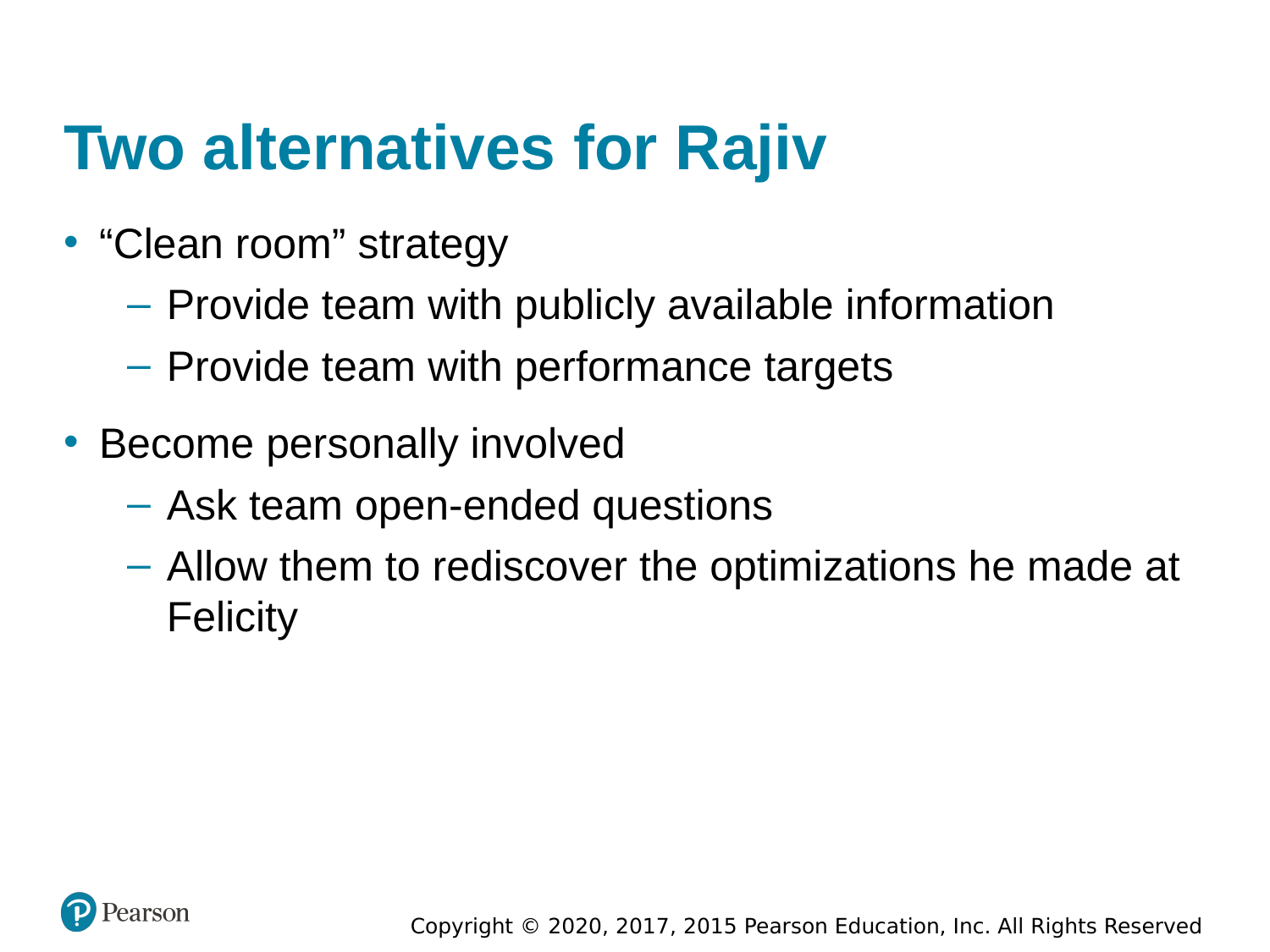

# Two alternatives for Rajiv
“Clean room” strategy
Provide team with publicly available information
Provide team with performance targets
Become personally involved
Ask team open-ended questions
Allow them to rediscover the optimizations he made at Felicity